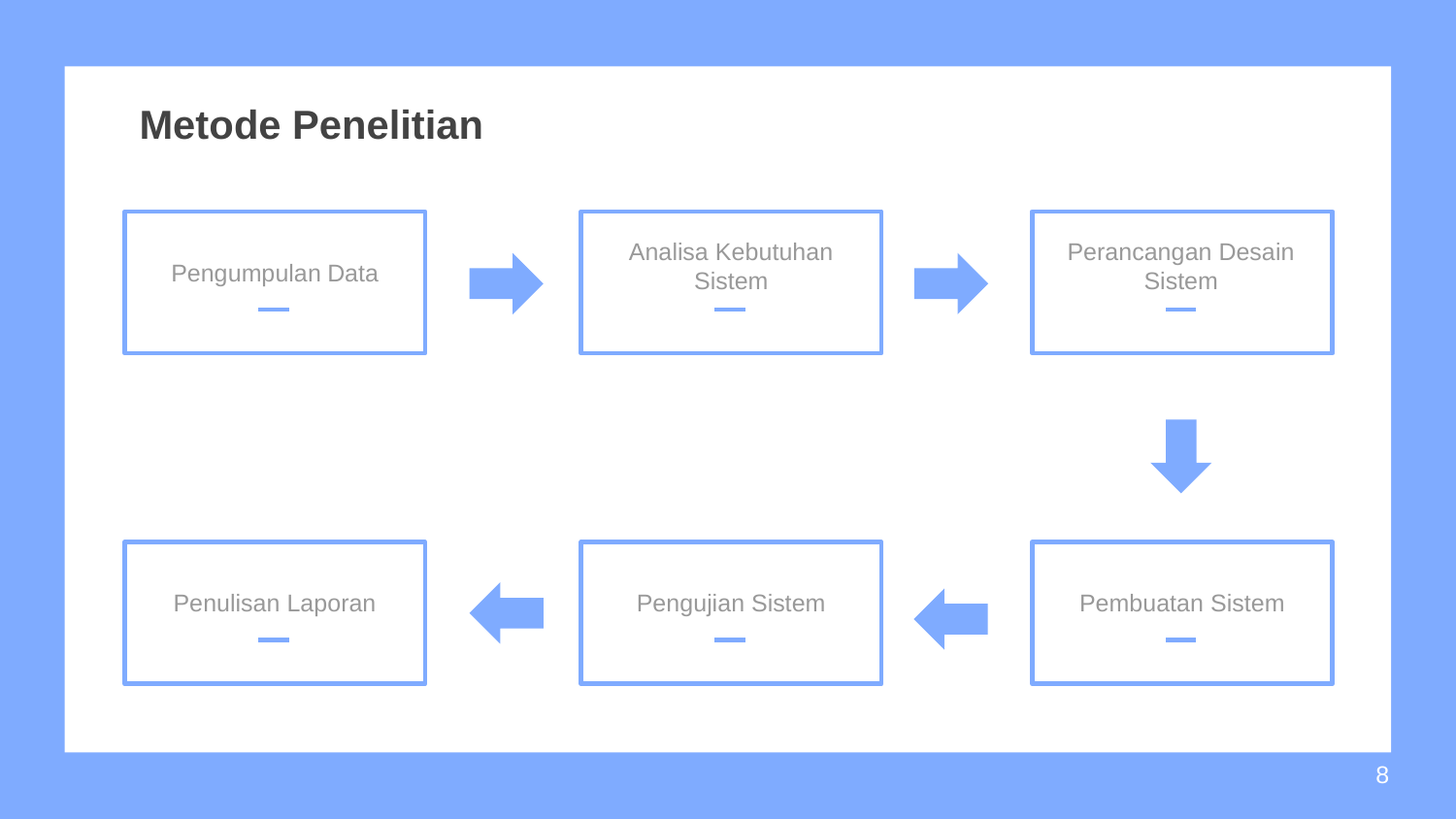

# Metode Penelitian

Analisa Kebutuhan Sistem
Perancangan Desain Sistem
Pengumpulan Data

Penulisan Laporan
Pengujian Sistem
Pembuatan Sistem

8